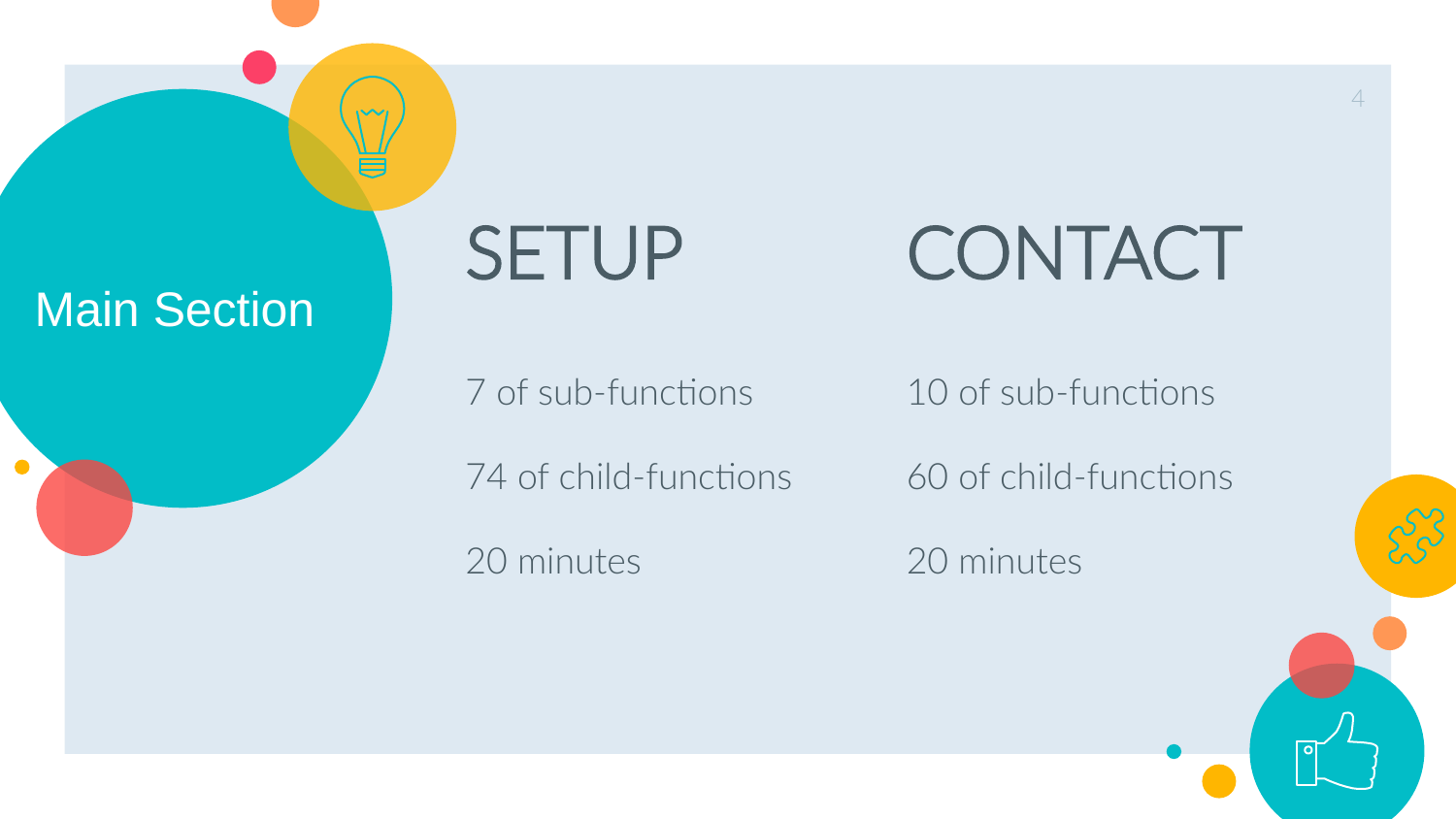

4
# Main Section
SETUP

7 of sub-functions
74 of child-functions
20 minutes

CONTACT

10 of sub-functions
60 of child-functions
20 minutes